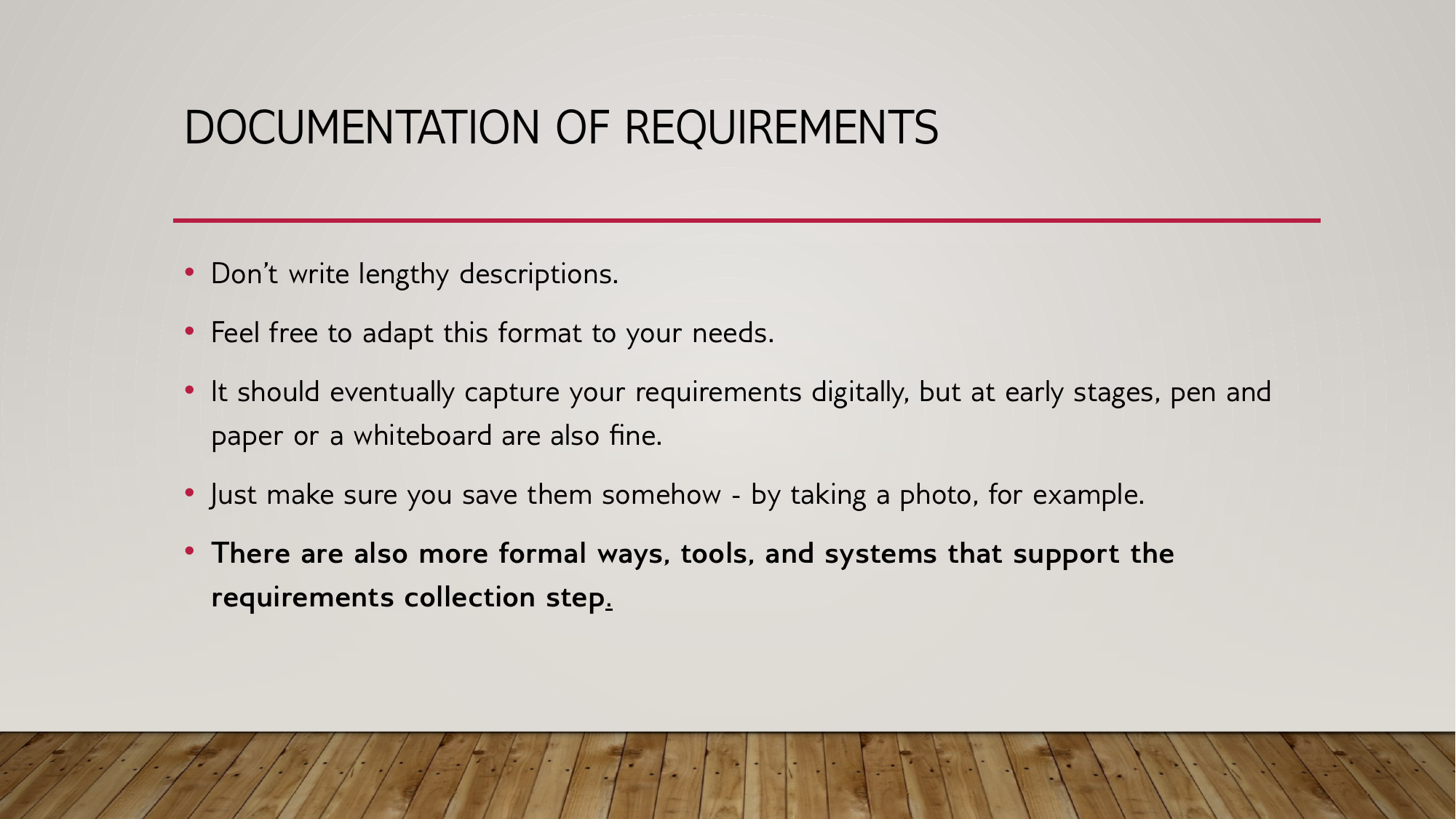

# Documentation of requirements
Don’t write lengthy descriptions.
Feel free to adapt this format to your needs.
It should eventually capture your requirements digitally, but at early stages, pen and paper or a whiteboard are also fine.
Just make sure you save them somehow - by taking a photo, for example.
There are also more formal ways, tools, and systems that support the requirements collection step.